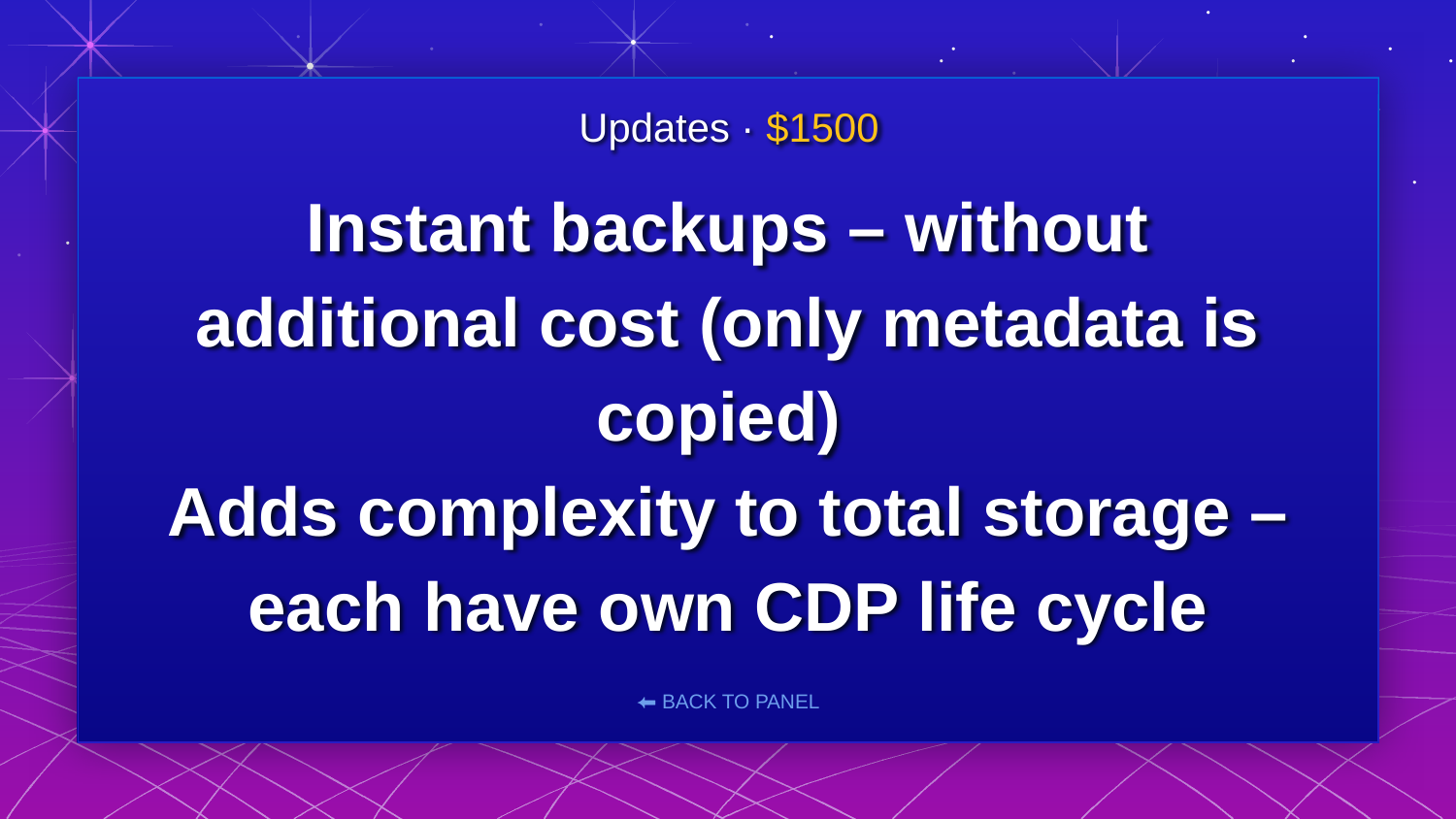

Updates · $1500
# Instant backups – without additional cost (only metadata is copied) Adds complexity to total storage – each have own CDP life cycle